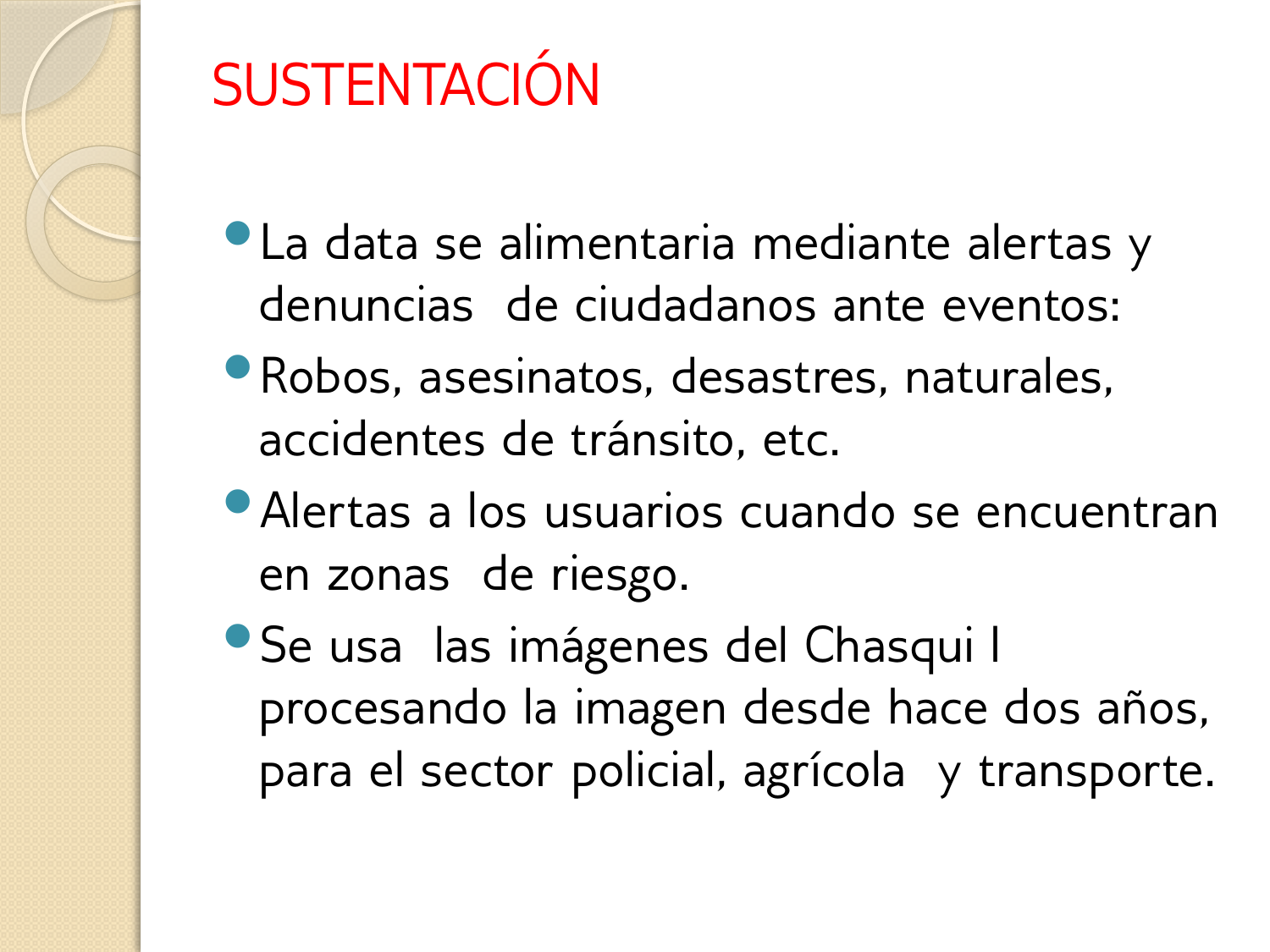

# SUSTENTACIÓN
La data se alimentaria mediante alertas y denuncias  de ciudadanos ante eventos:
Robos, asesinatos, desastres, naturales, accidentes de tránsito, etc.
Alertas a los usuarios cuando se encuentran en zonas  de riesgo.
Se usa  las imágenes del Chasqui I procesando la imagen desde hace dos años, para el sector policial, agrícola  y transporte.